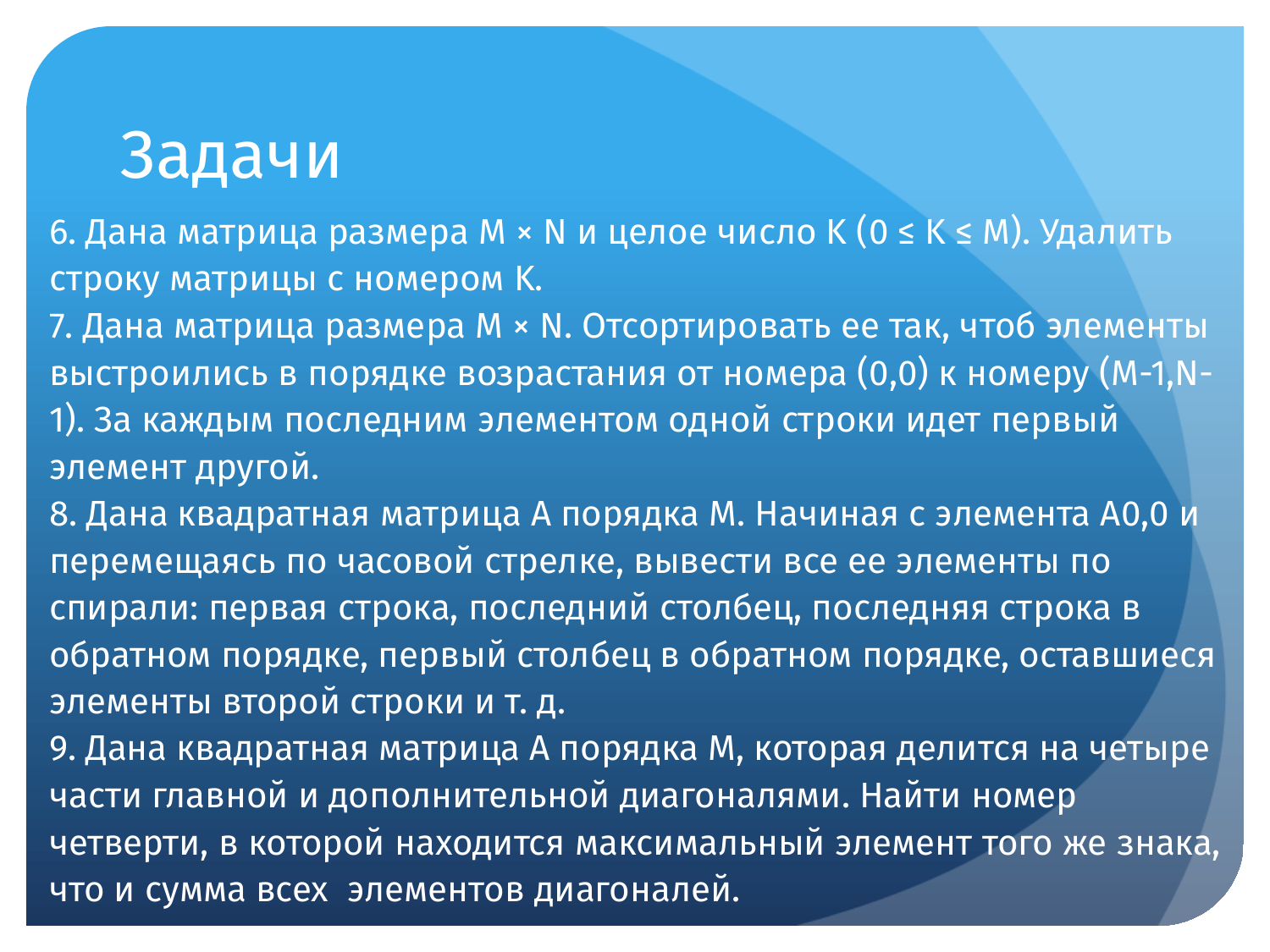

# Задачи
6. Дана матрица размера M × N и целое число K (0 ≤ K ≤ M). Удалить строку матрицы с номером K.
7. Дана матрица размера M × N. Отсортировать ее так, чтоб элементы выстроились в порядке возрастания от номера (0,0) к номеру (M-1,N-1). За каждым последним элементом одной строки идет первый элемент другой.
8. Дана квадратная матрица A порядка M. Начиная с элемента A0,0 и перемещаясь по часовой стрелке, вывести все ее элементы по спирали: первая строка, последний столбец, последняя строка в обратном порядке, первый столбец в обратном порядке, оставшиеся элементы второй строки и т. д.
9. Дана квадратная матрица A порядка M, которая делится на четыре части главной и дополнительной диагоналями. Найти номер четверти, в которой находится максимальный элемент того же знака, что и сумма всех  элементов диагоналей.